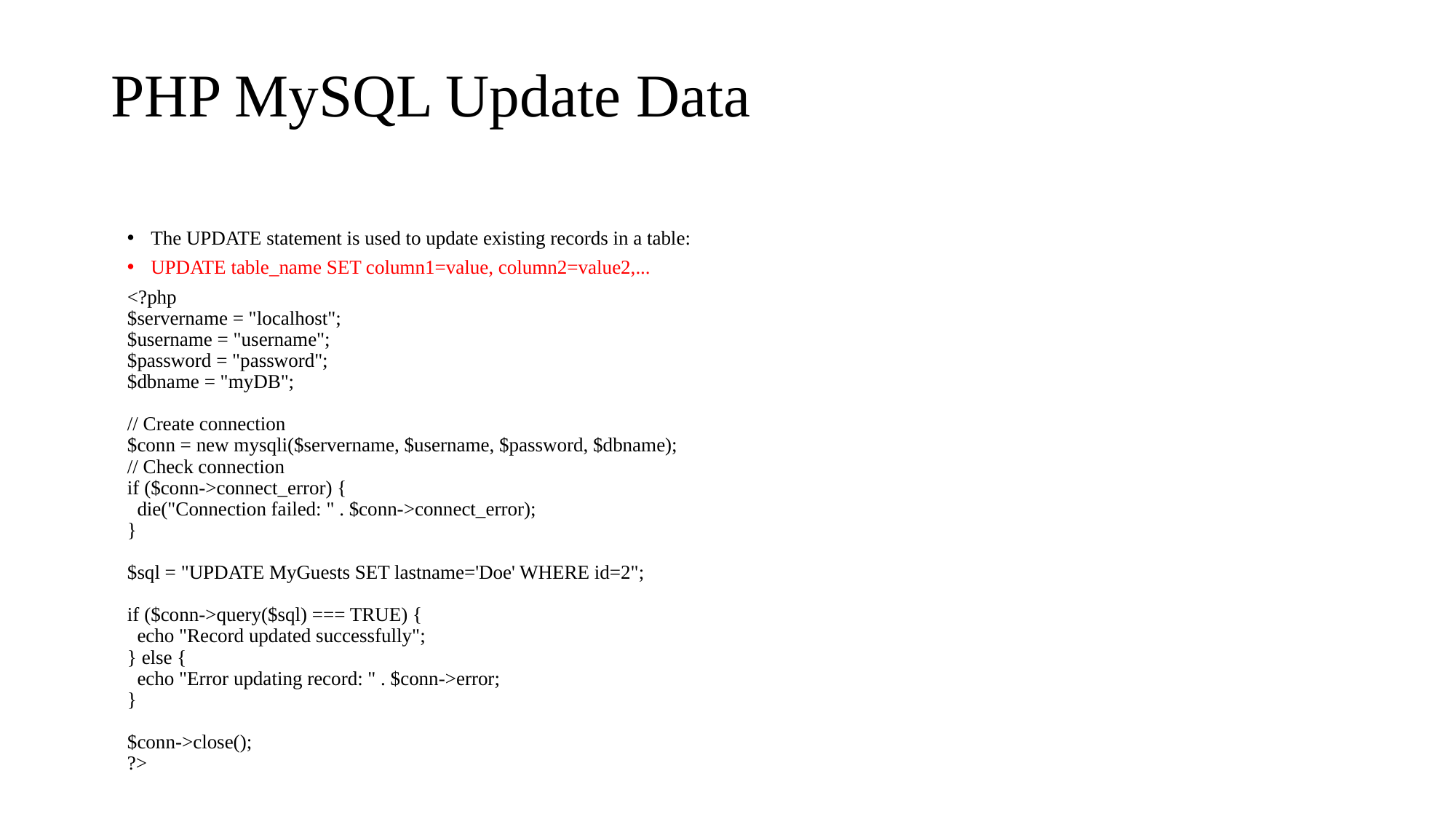

# PHP MySQL Update Data
The UPDATE statement is used to update existing records in a table:
UPDATE table_name SET column1=value, column2=value2,...
<?php
$servername = "localhost";
$username = "username";
$password = "password";
$dbname = "myDB";
// Create connection
$conn = new mysqli($servername, $username, $password, $dbname);
// Check connection
if ($conn->connect_error) {
  die("Connection failed: " . $conn->connect_error);
}
$sql = "UPDATE MyGuests SET lastname='Doe' WHERE id=2";
if ($conn->query($sql) === TRUE) {
  echo "Record updated successfully";
} else {
  echo "Error updating record: " . $conn->error;
}
$conn->close();
?>